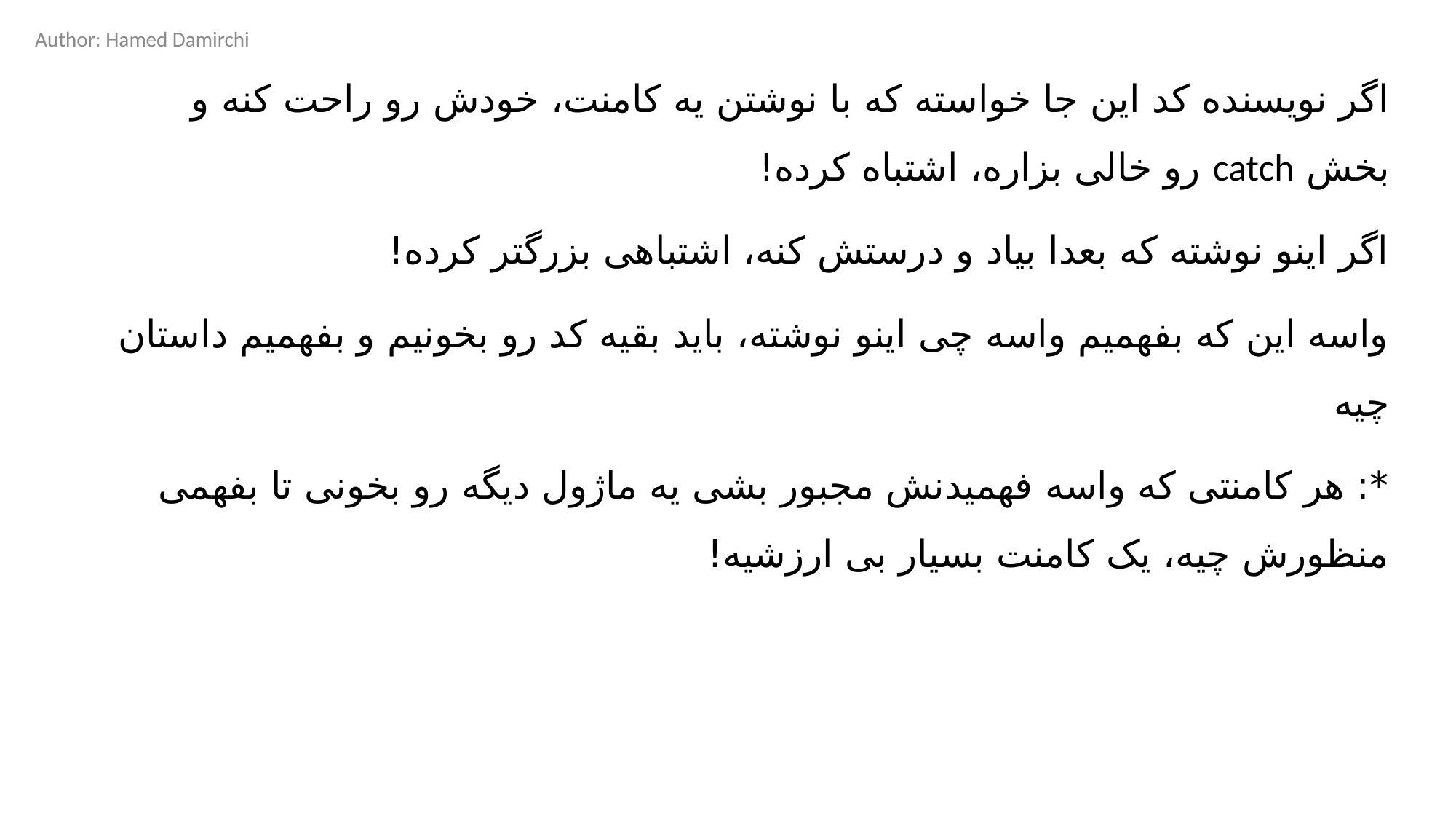

Author: Hamed Damirchi
اگر نویسنده کد این جا خواسته که با نوشتن یه کامنت، خودش رو راحت کنه و بخش catch رو خالی بزاره، اشتباه کرده!
اگر اینو نوشته که بعدا بیاد و درستش کنه، اشتباهی بزرگتر کرده!
واسه این که بفهمیم واسه چی اینو نوشته، باید بقیه کد رو بخونیم و بفهمیم داستان چیه
*: هر کامنتی که واسه فهمیدنش مجبور بشی یه ماژول دیگه رو بخونی تا بفهمی منظورش چیه، یک کامنت بسیار بی ارزشیه!